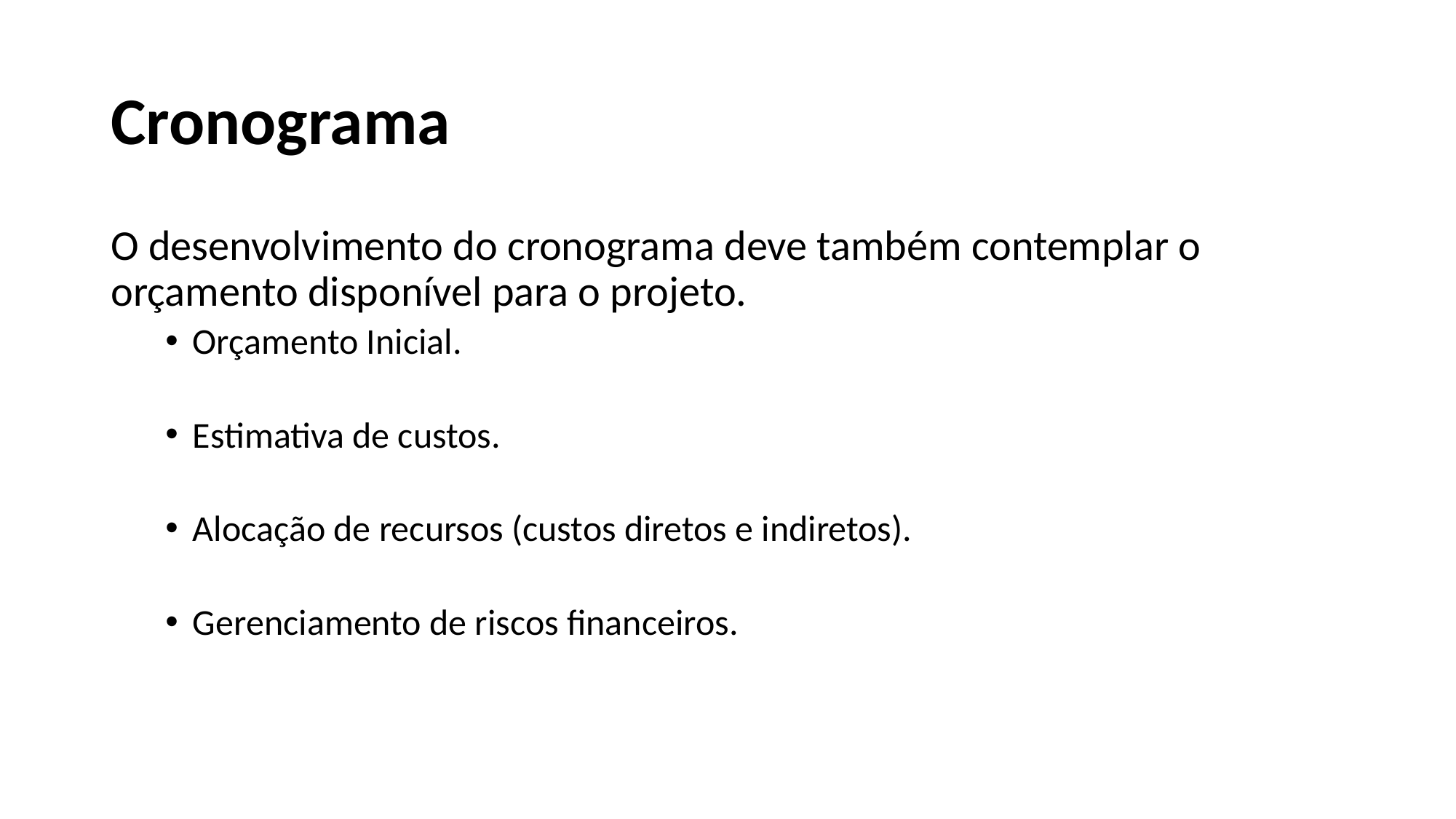

# Cronograma
O desenvolvimento do cronograma deve também contemplar o orçamento disponível para o projeto.
Orçamento Inicial.

Estimativa de custos.

Alocação de recursos (custos diretos e indiretos).

Gerenciamento de riscos financeiros.